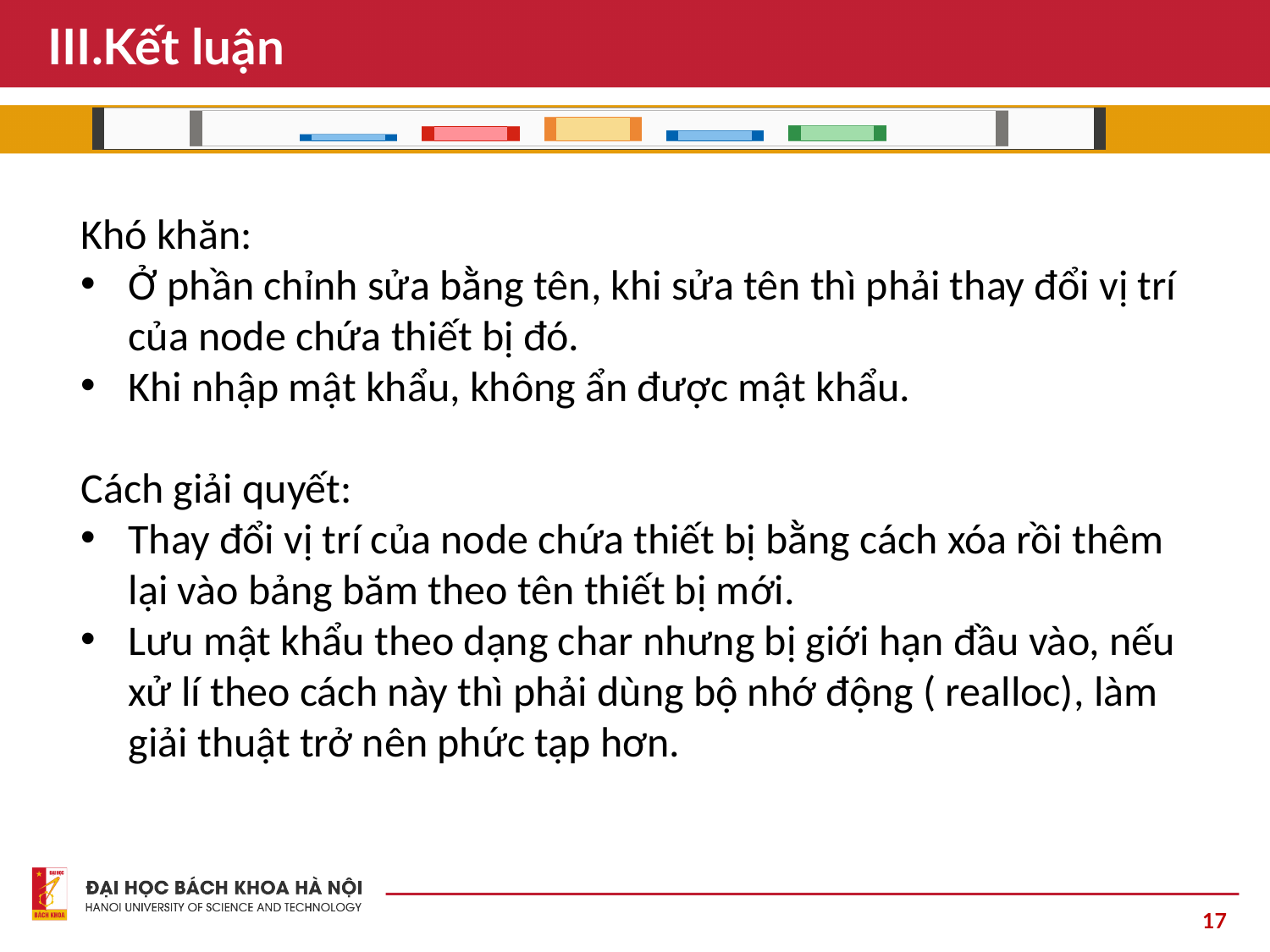

# III.Kết luận
2.Khó khăn, vướng mắc và cách giải quyết
Khó khăn:
Ở phần chỉnh sửa bằng tên, khi sửa tên thì phải thay đổi vị trí của node chứa thiết bị đó.
Khi nhập mật khẩu, không ẩn được mật khẩu.

Cách giải quyết:
Thay đổi vị trí của node chứa thiết bị bằng cách xóa rồi thêm lại vào bảng băm theo tên thiết bị mới.
Lưu mật khẩu theo dạng char nhưng bị giới hạn đầu vào, nếu xử lí theo cách này thì phải dùng bộ nhớ động ( realloc), làm giải thuật trở nên phức tạp hơn.
17